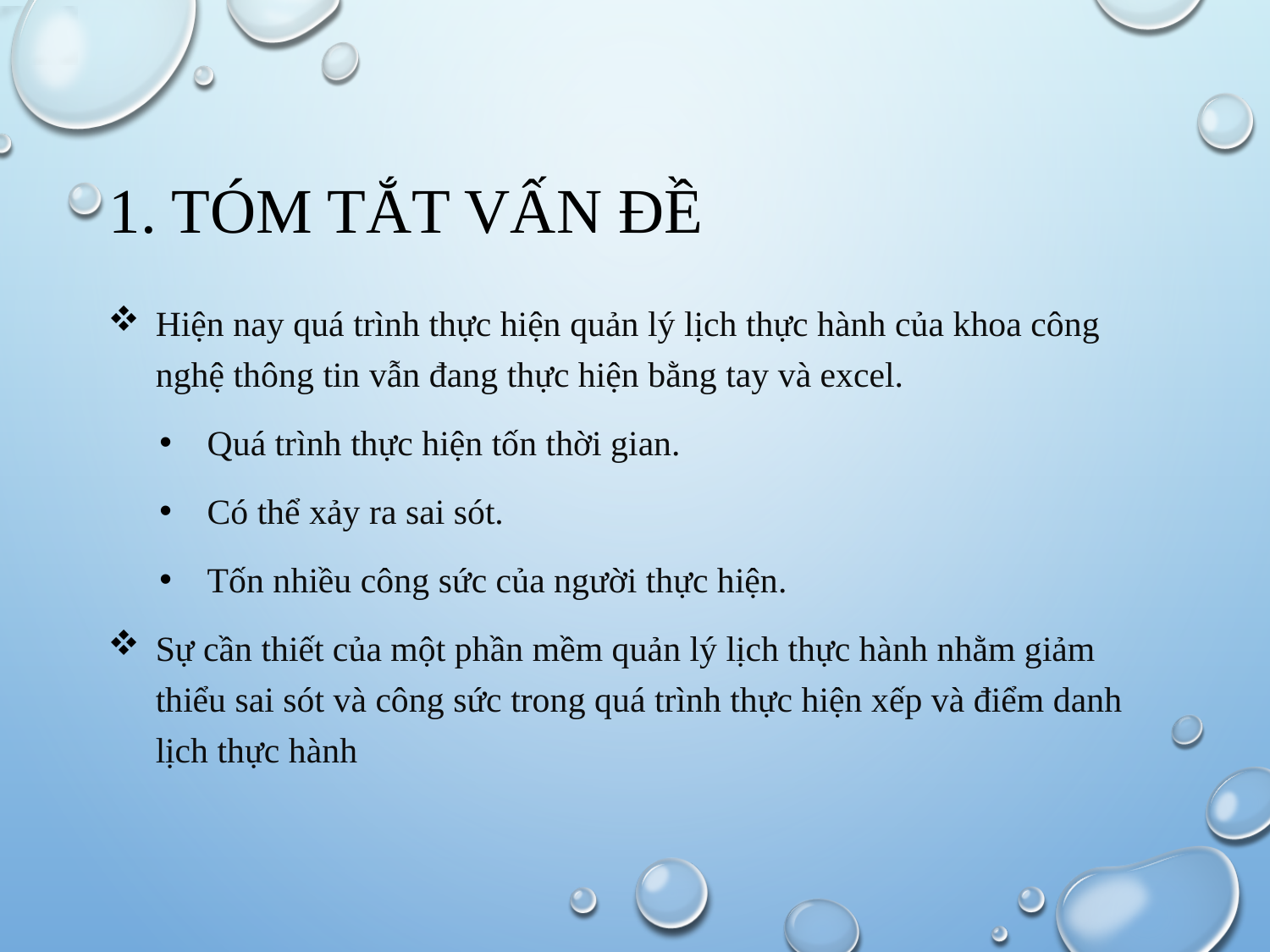

# 1. Tóm tắt Vấn Đề
Hiện nay quá trình thực hiện quản lý lịch thực hành của khoa công nghệ thông tin vẫn đang thực hiện bằng tay và excel.
Quá trình thực hiện tốn thời gian.
Có thể xảy ra sai sót.
Tốn nhiều công sức của người thực hiện.
Sự cần thiết của một phần mềm quản lý lịch thực hành nhằm giảm thiểu sai sót và công sức trong quá trình thực hiện xếp và điểm danh lịch thực hành